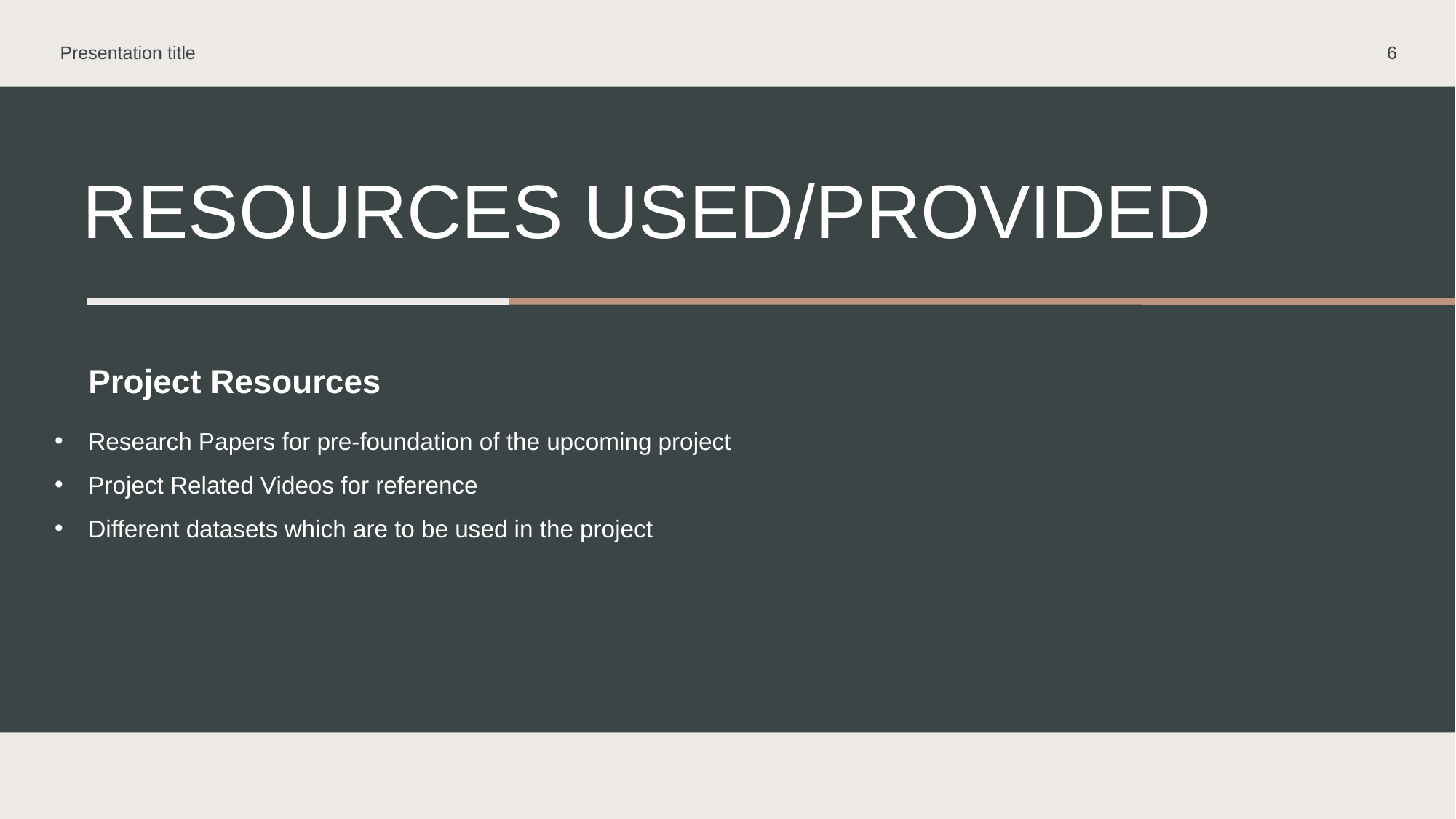

Presentation title
6
# RESOURCES used/provided
Project Resources
Research Papers for pre-foundation of the upcoming project
Project Related Videos for reference
Different datasets which are to be used in the project